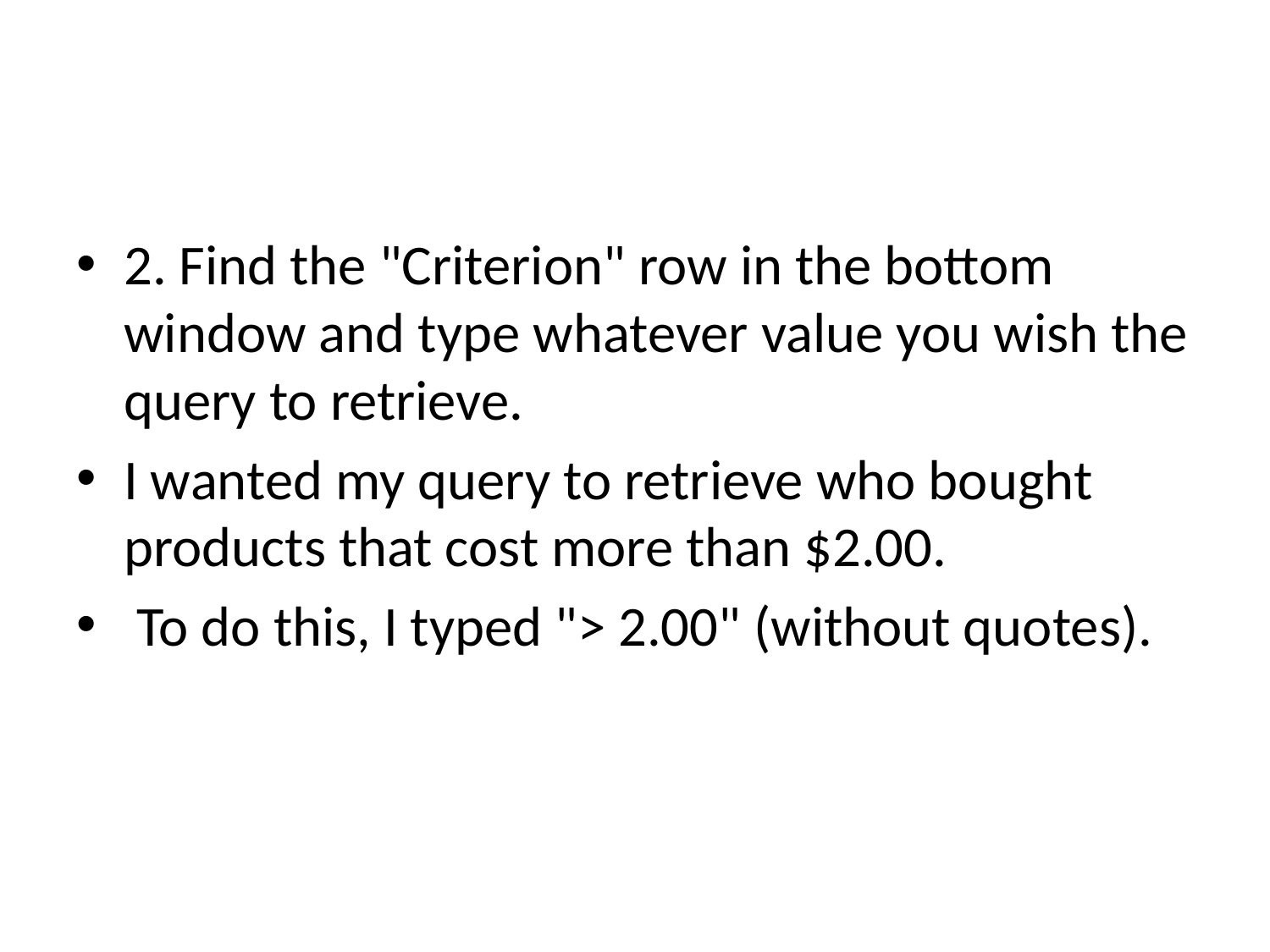

#
2. Find the "Criterion" row in the bottom window and type whatever value you wish the query to retrieve.
I wanted my query to retrieve who bought products that cost more than $2.00.
 To do this, I typed "> 2.00" (without quotes).